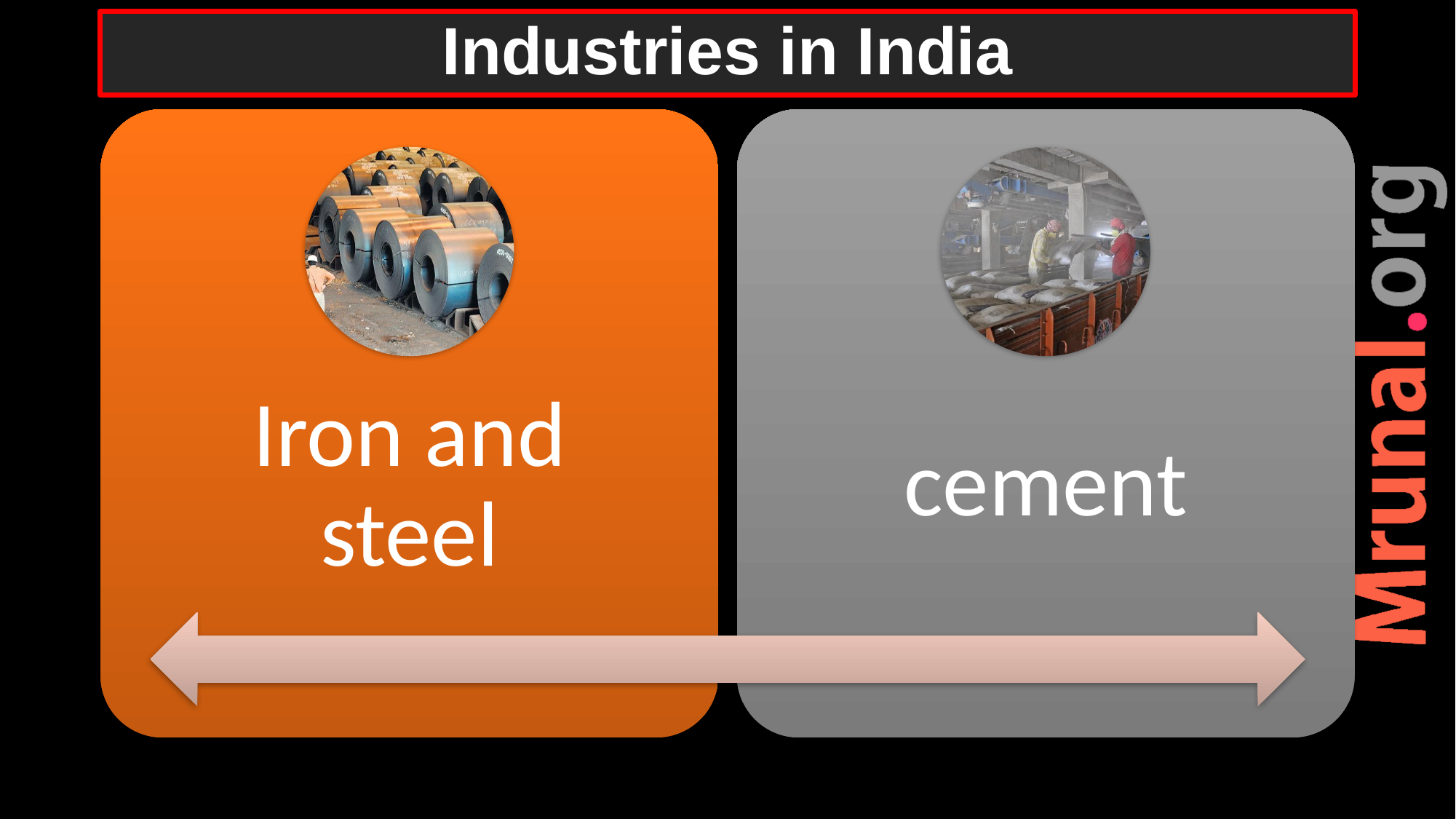

# Industries in India
Iron and steel
cement